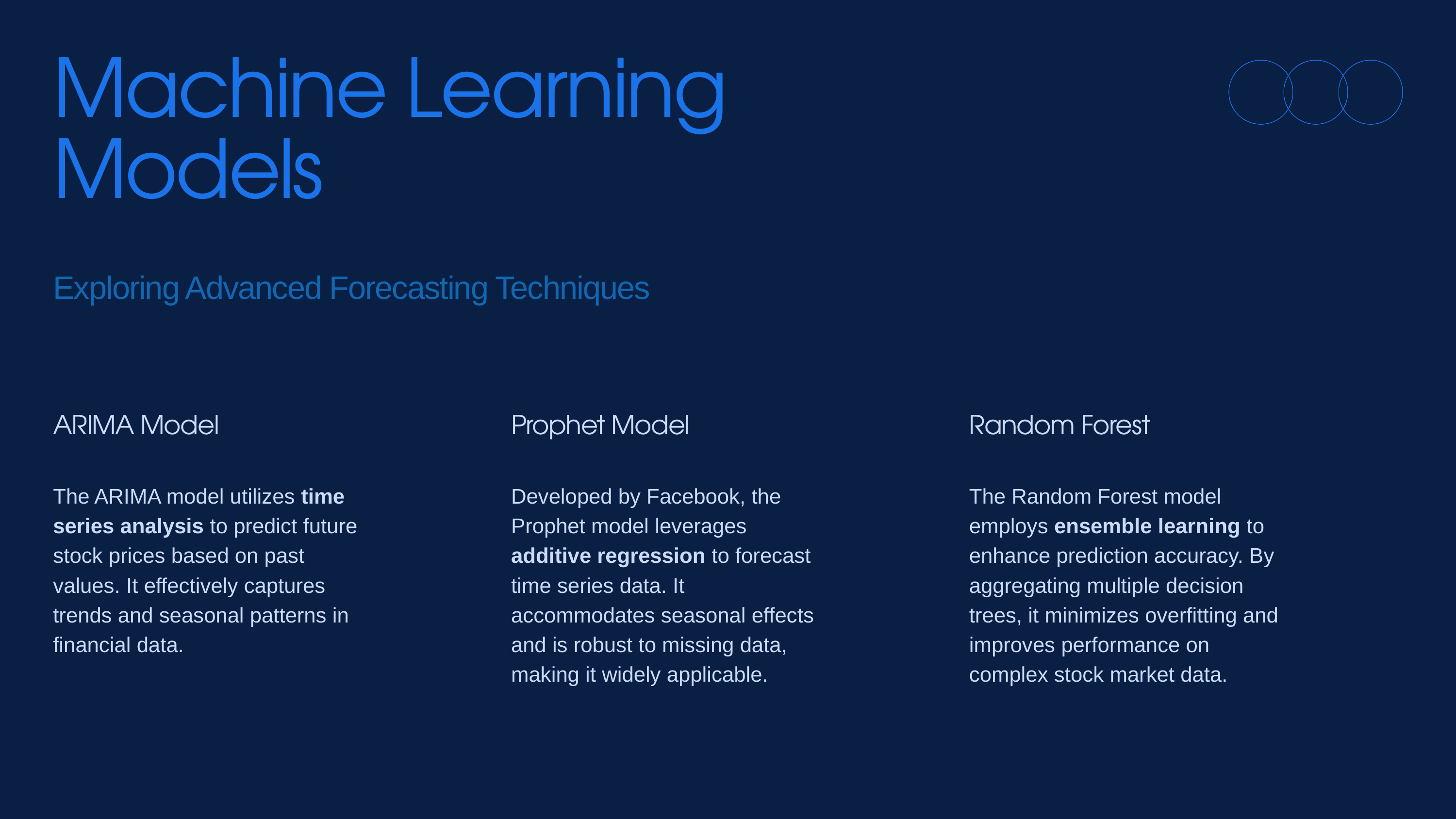

Machine Learning Models
Exploring Advanced Forecasting Techniques

ARIMA Model
The ARIMA model utilizes time series analysis to predict future stock prices based on past values. It effectively captures trends and seasonal patterns in financial data.
Prophet Model
Developed by Facebook, the Prophet model leverages additive regression to forecast time series data. It accommodates seasonal effects and is robust to missing data, making it widely applicable.
Random Forest
The Random Forest model employs ensemble learning to enhance prediction accuracy. By aggregating multiple decision trees, it minimizes overfitting and improves performance on complex stock market data.